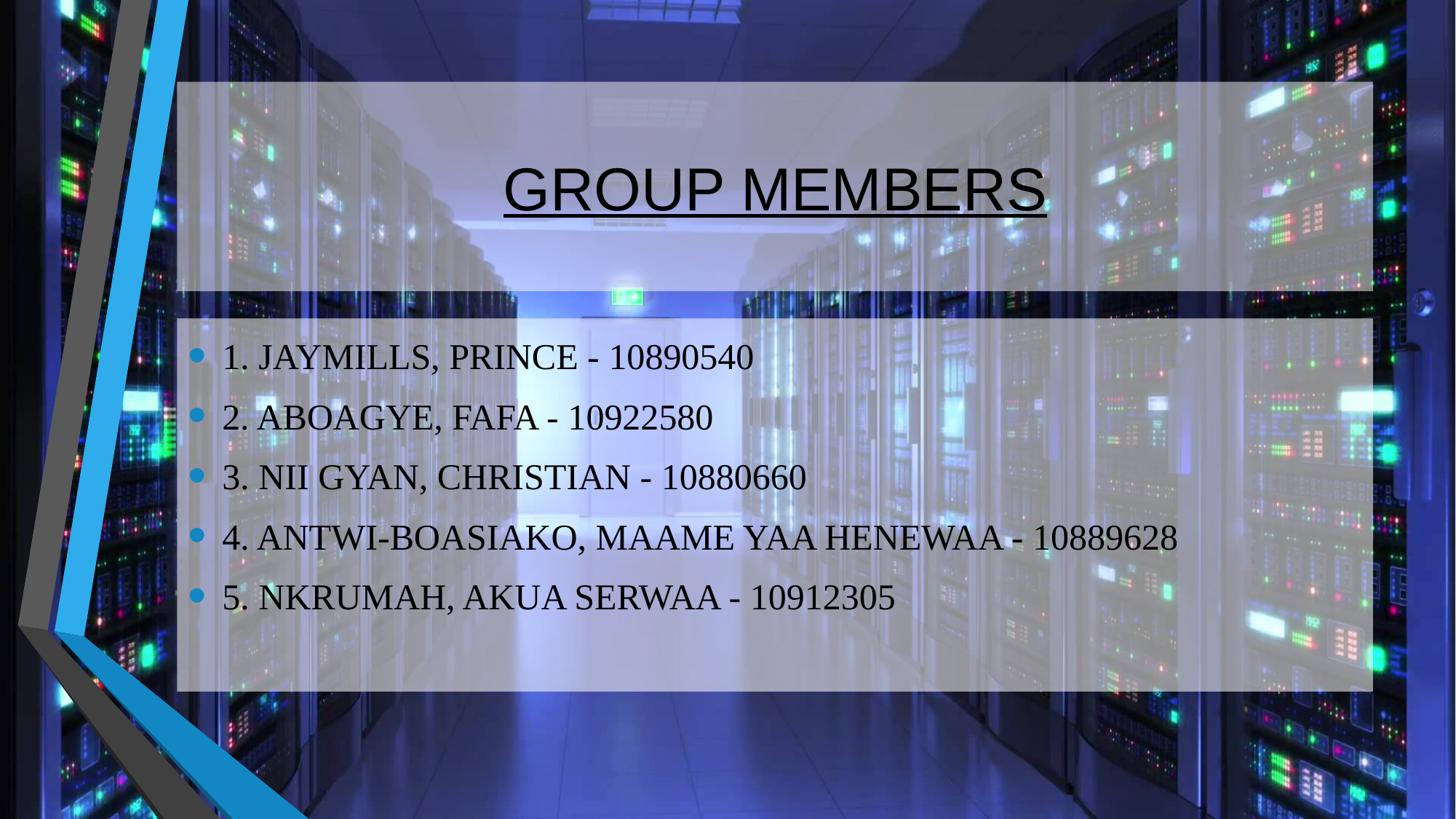

# GROUP MEMBERS
1. JAYMILLS, PRINCE - 10890540
2. ABOAGYE, FAFA - 10922580
3. NII GYAN, CHRISTIAN - 10880660
4. ANTWI-BOASIAKO, MAAME YAA HENEWAA - 10889628
5. NKRUMAH, AKUA SERWAA - 10912305